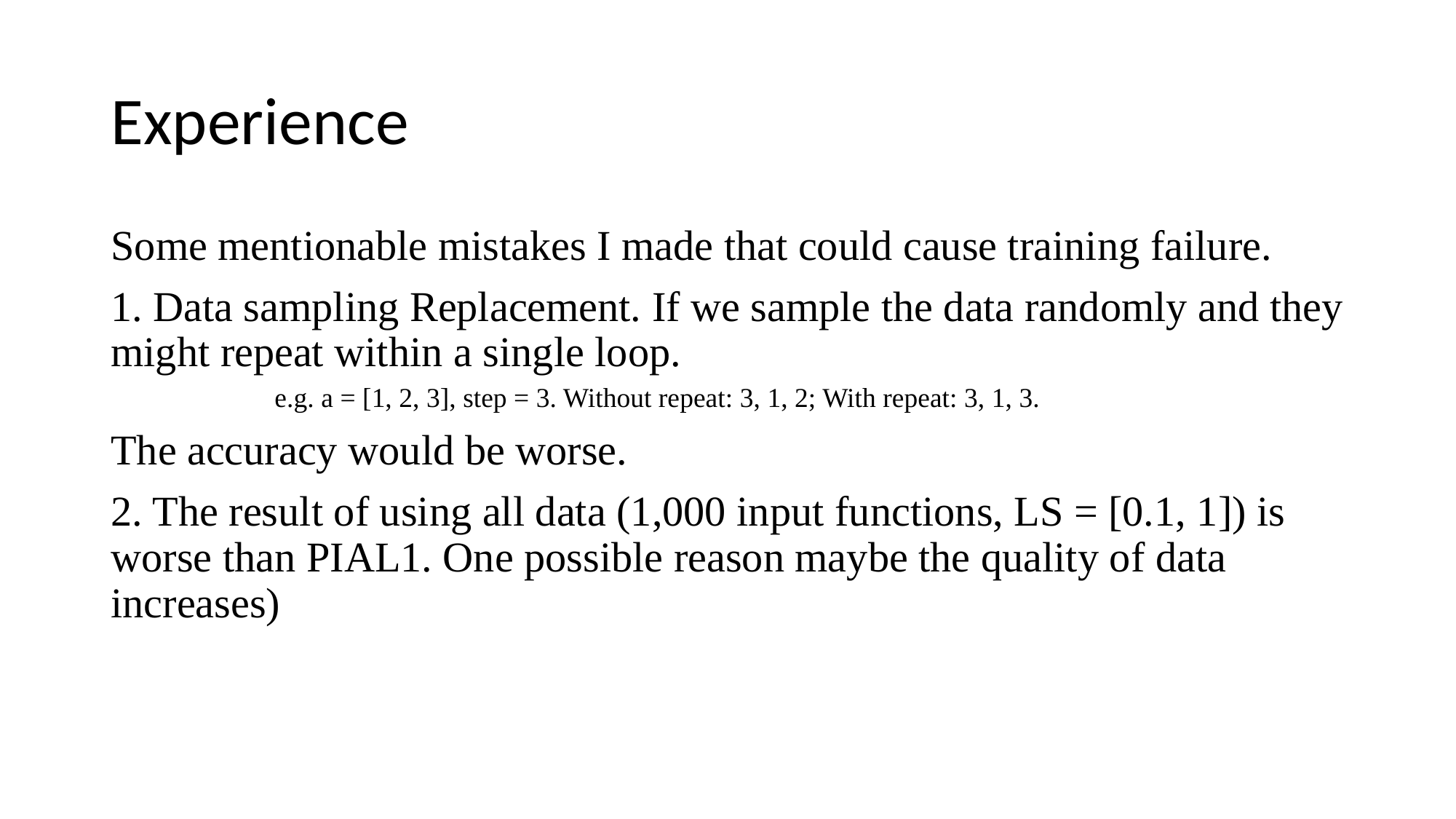

# Experience
Some mentionable mistakes I made that could cause training failure.
1. Data sampling Replacement. If we sample the data randomly and they might repeat within a single loop.
	e.g. a = [1, 2, 3], step = 3. Without repeat: 3, 1, 2; With repeat: 3, 1, 3.
The accuracy would be worse.
2. The result of using all data (1,000 input functions, LS = [0.1, 1]) is worse than PIAL1. One possible reason maybe the quality of data increases)